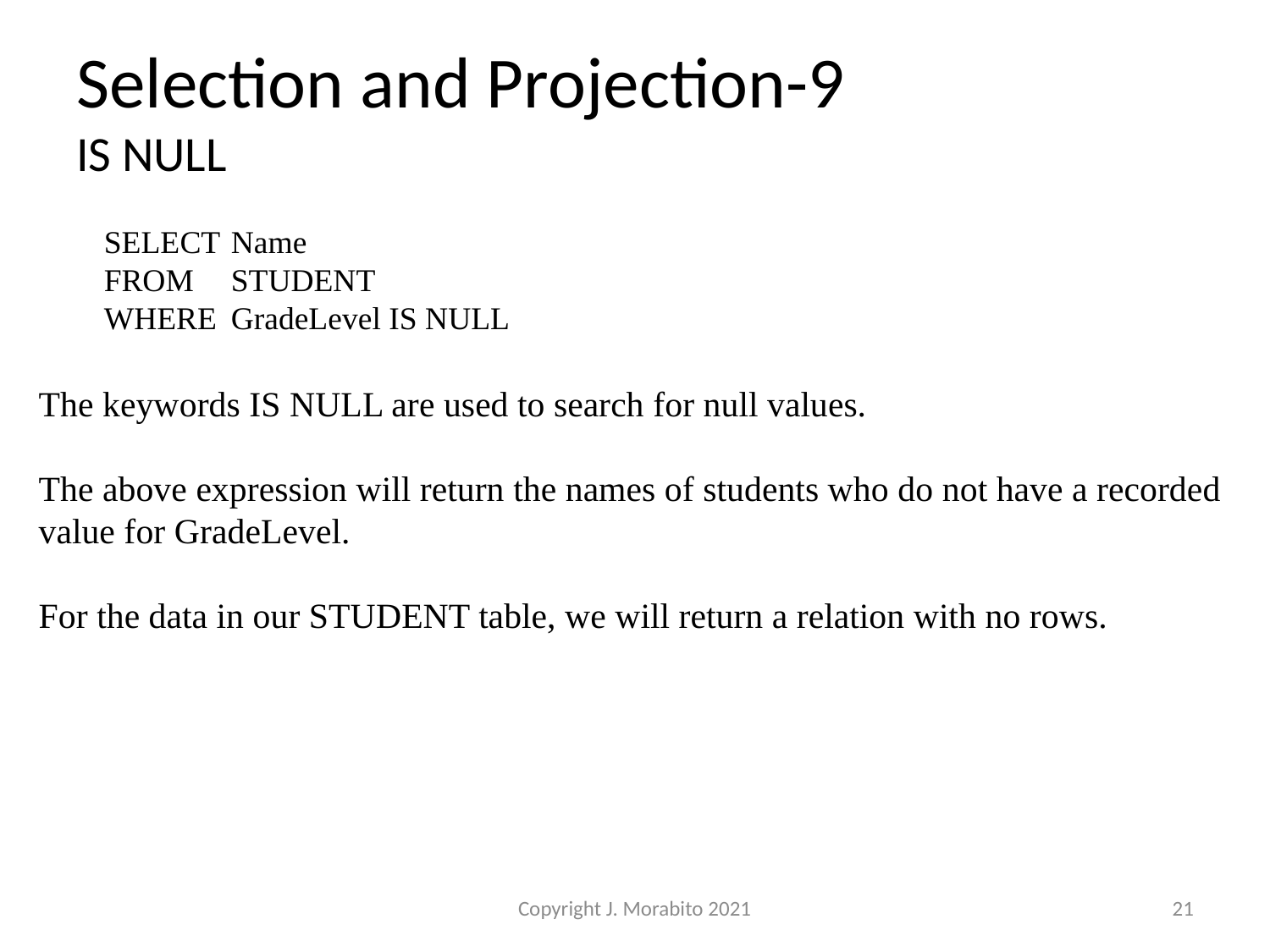

# Selection and Projection-9 IS NULL
SELECT	Name
FROM	STUDENT
WHERE	GradeLevel IS NULL
The keywords IS NULL are used to search for null values.

The above expression will return the names of students who do not have a recorded value for GradeLevel.

For the data in our STUDENT table, we will return a relation with no rows.
Copyright J. Morabito 2021
21